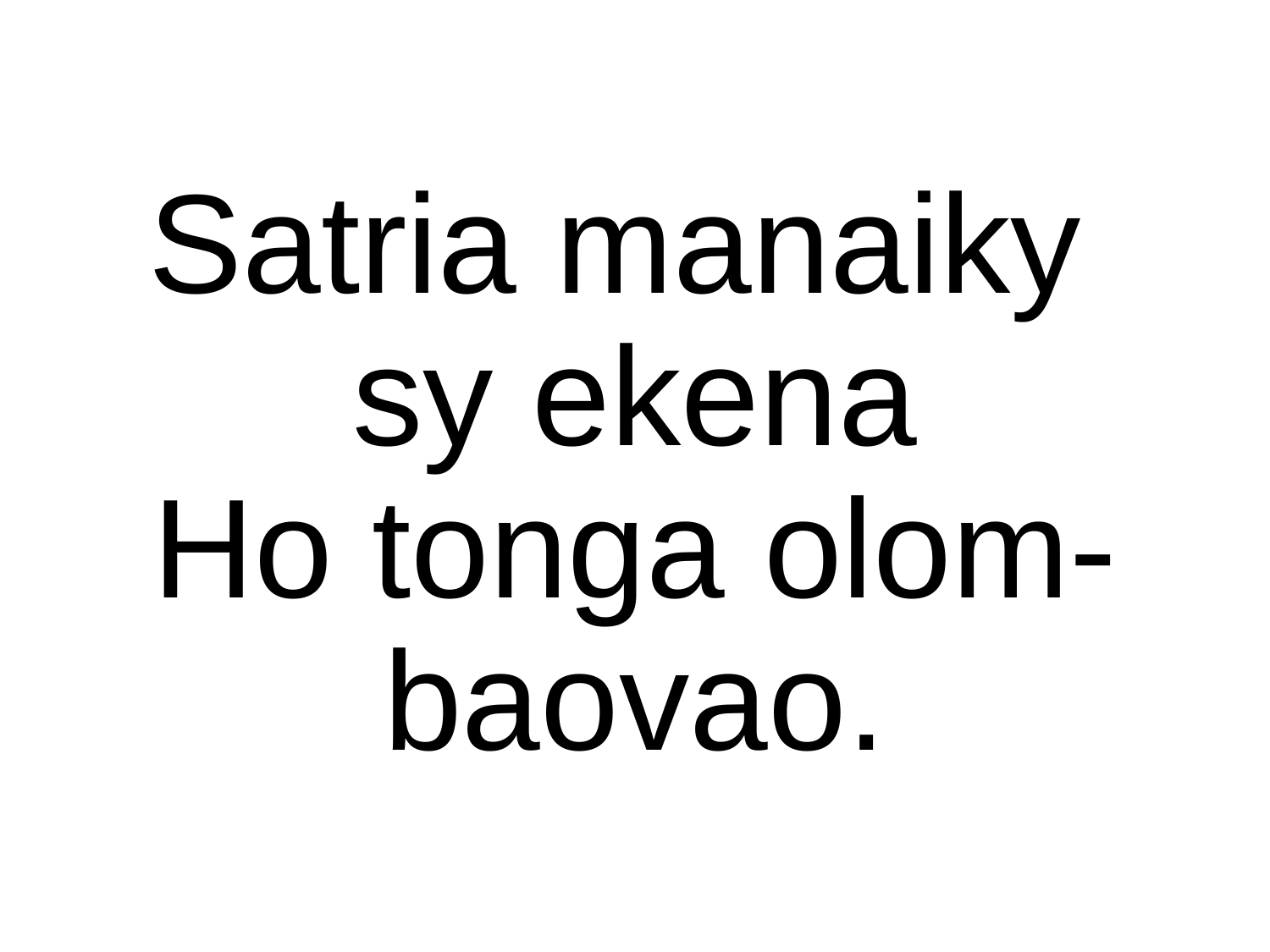

Satria manaiky
sy ekena
Ho tonga olom-baovao.